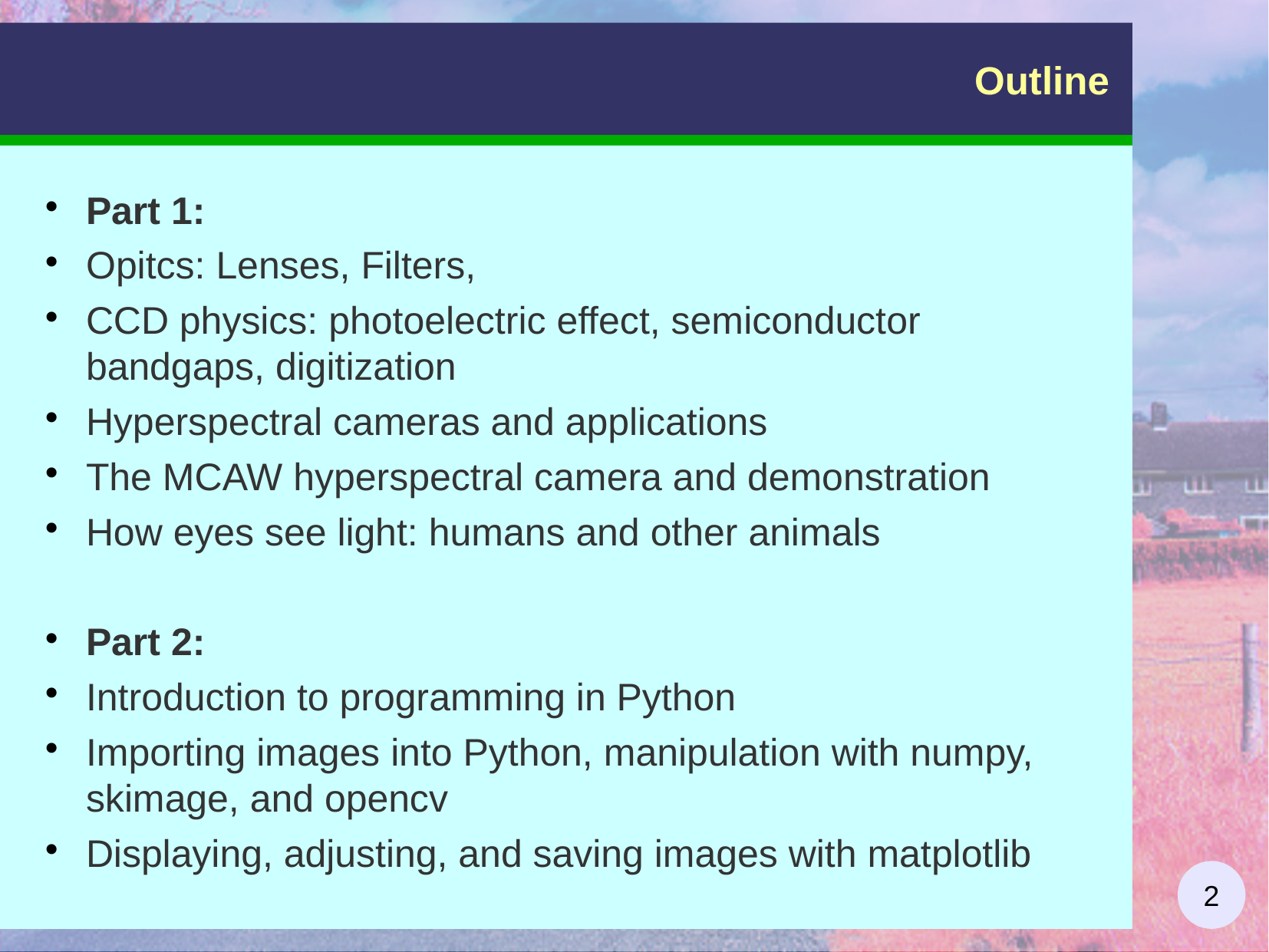

Outline

Part 1:
Opitcs: Lenses, Filters,
CCD physics: photoelectric effect, semiconductor bandgaps, digitization
Hyperspectral cameras and applications
The MCAW hyperspectral camera and demonstration
How eyes see light: humans and other animals

Part 2:
Introduction to programming in Python
Importing images into Python, manipulation with numpy, skimage, and opencv
Displaying, adjusting, and saving images with matplotlib